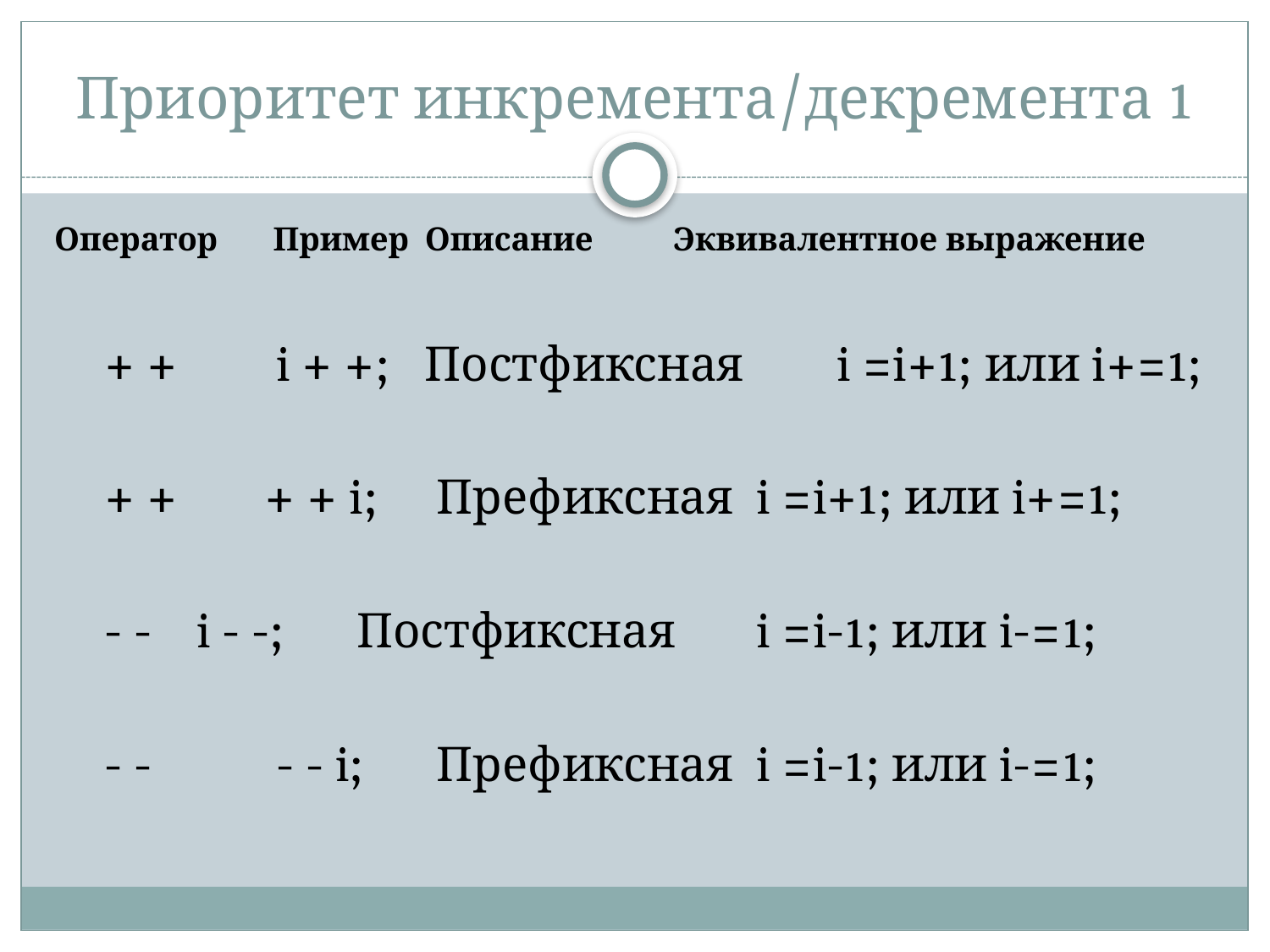

# Приоритет инкремента/декремента 1
Оператор 	 Пример 		Описание 	 Эквивалентное выражение

	+ + 		 i + +;		Постфиксная 	 i =i+1; или i+=1;

 	+ +	 	+ + i;		 Префиксная 	 i =i+1; или i+=1;

 	- -		 i - -;		 Постфиксная 	 i =i-1; или i-=1;

 	- -	 	 - - i;		 Префиксная 	 i =i-1; или i-=1;